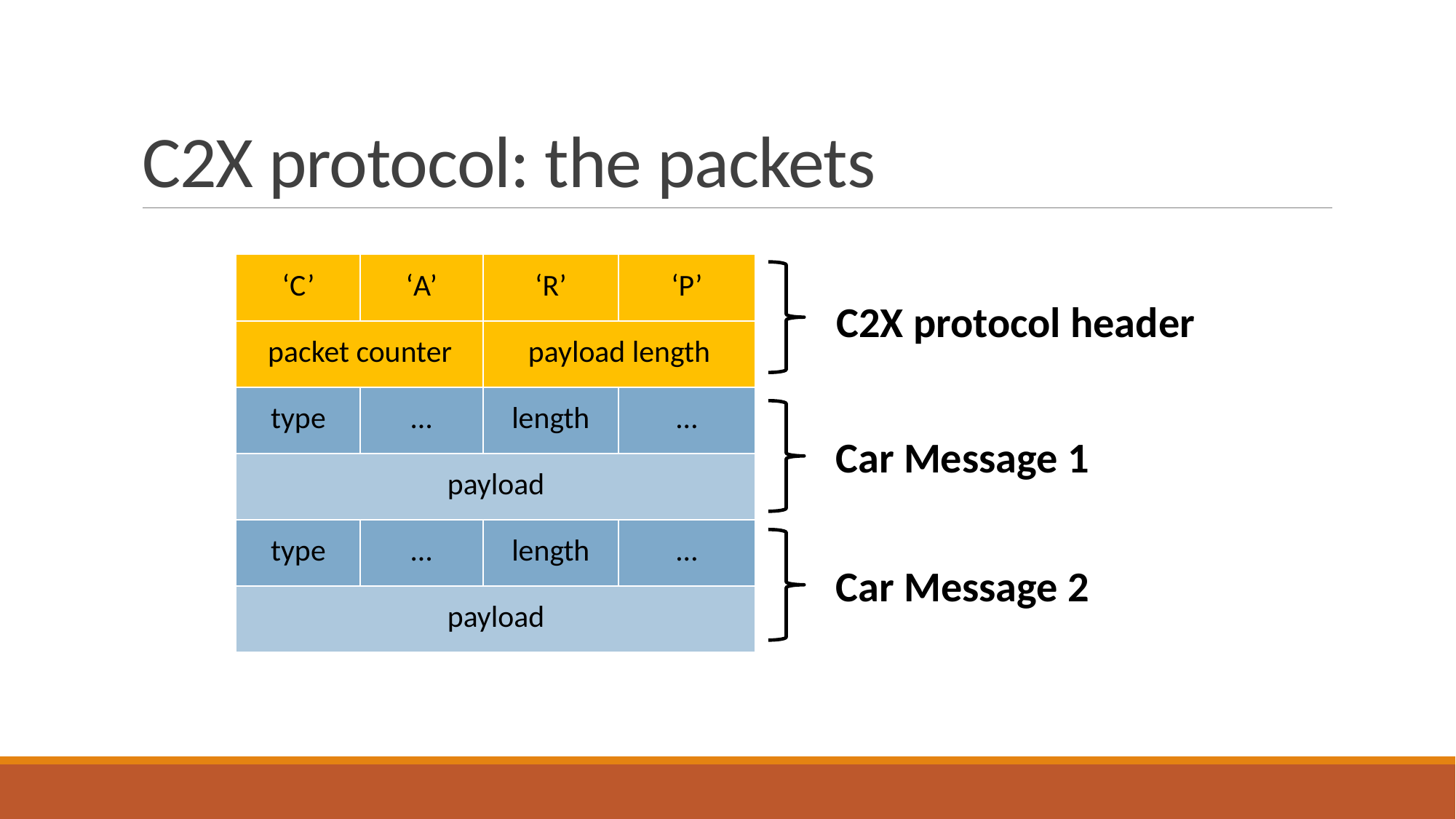

# C2X protocol: the packets
| ‘C’ | ‘A’ | ‘R’ | ‘P’ |
| --- | --- | --- | --- |
| packet counter |  | payload length |  |
| type | … | length | … |
| payload |  |  |  |
| type | … | length | … |
| payload |  |  |  |

C2X protocol header

Car Message 1

Car Message 2